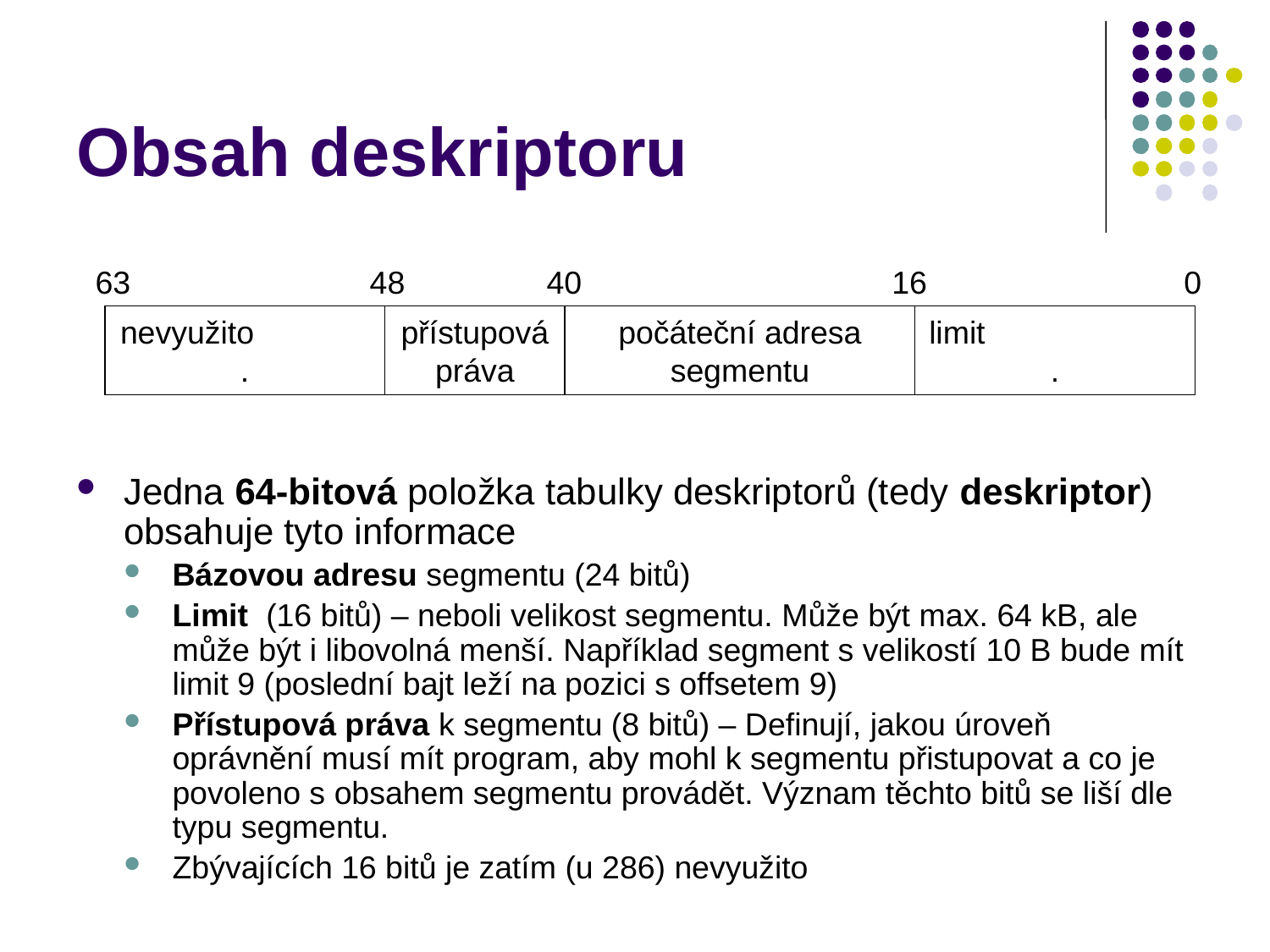

# Obsah deskriptoru
  63                           48                40                                   16                             0
nevyužito              .
přístupová práva
počáteční adresa segmentu
limit                       .
Jedna 64-bitová položka tabulky deskriptorů (tedy deskriptor) obsahuje tyto informace
Bázovou adresu segmentu (24 bitů)
Limit  (16 bitů) – neboli velikost segmentu. Může být max. 64 kB, ale může být i libovolná menší. Například segment s velikostí 10 B bude mít limit 9 (poslední bajt leží na pozici s offsetem 9)
Přístupová práva k segmentu (8 bitů) – Definují, jakou úroveň oprávnění musí mít program, aby mohl k segmentu přistupovat a co je povoleno s obsahem segmentu provádět. Význam těchto bitů se liší dle typu segmentu.
Zbývajících 16 bitů je zatím (u 286) nevyužito